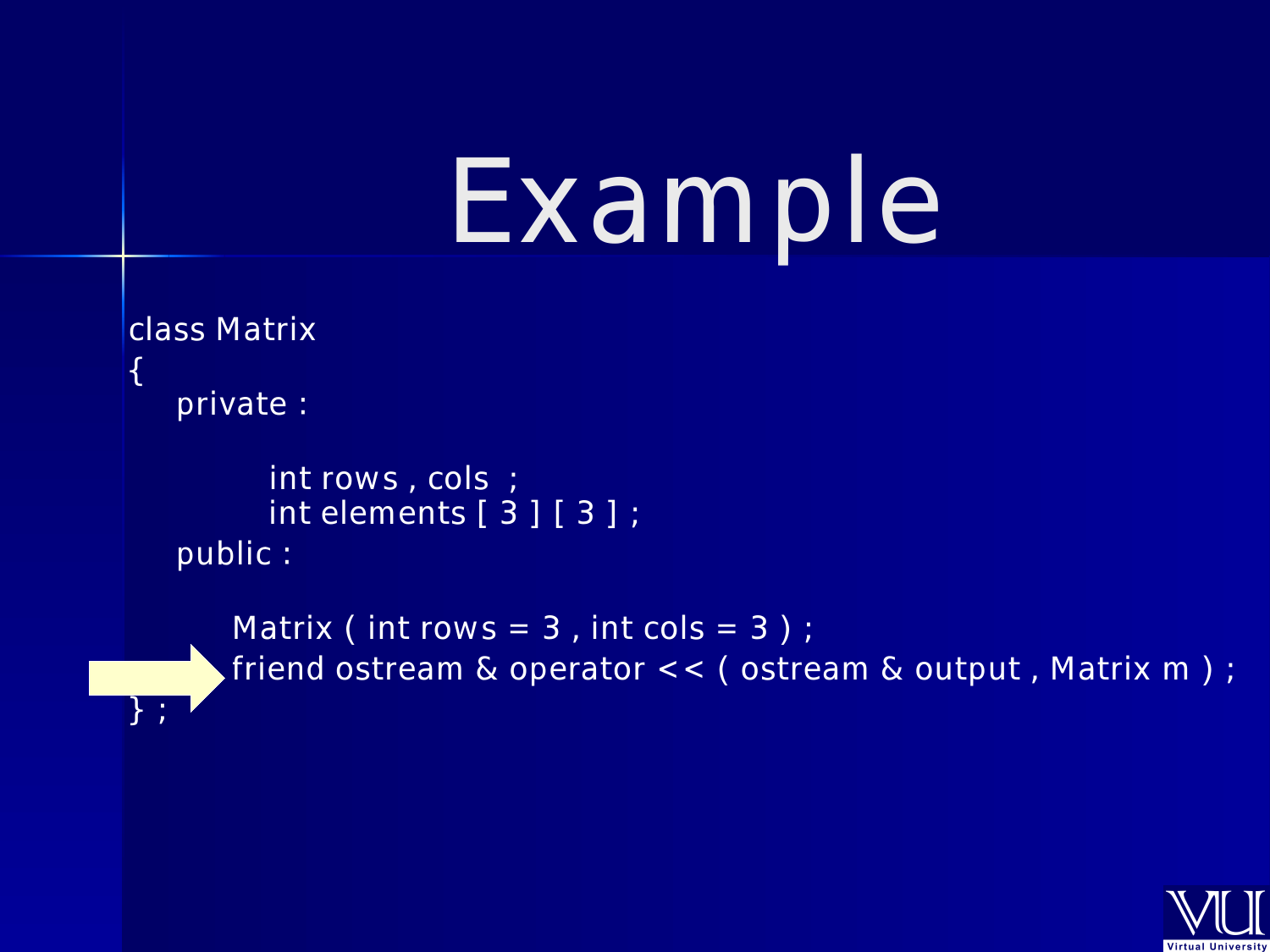

# Example
class Matrix
{
private :
          int rows , cols  ;
          int elements [ 3 ] [ 3 ] ;
	public :
      Matrix ( int rows = 3 , int cols = 3 ) ;
	      friend ostream & operator << ( ostream & output , Matrix m ) ;
} ;